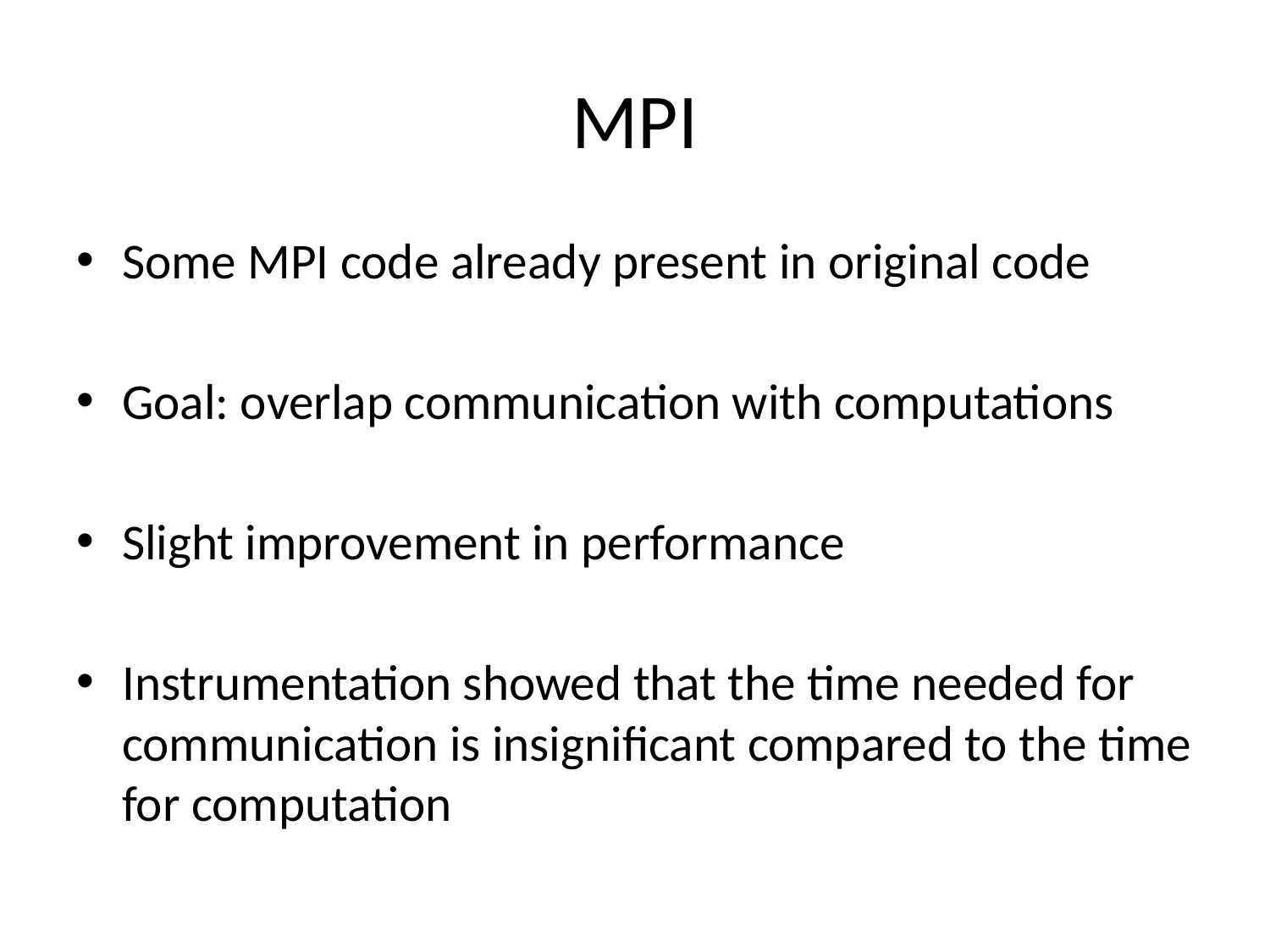

# MPI
Some MPI code already present in original code

Goal: overlap communication with computations

Slight improvement in performance

Instrumentation showed that the time needed for communication is insignificant compared to the time for computation